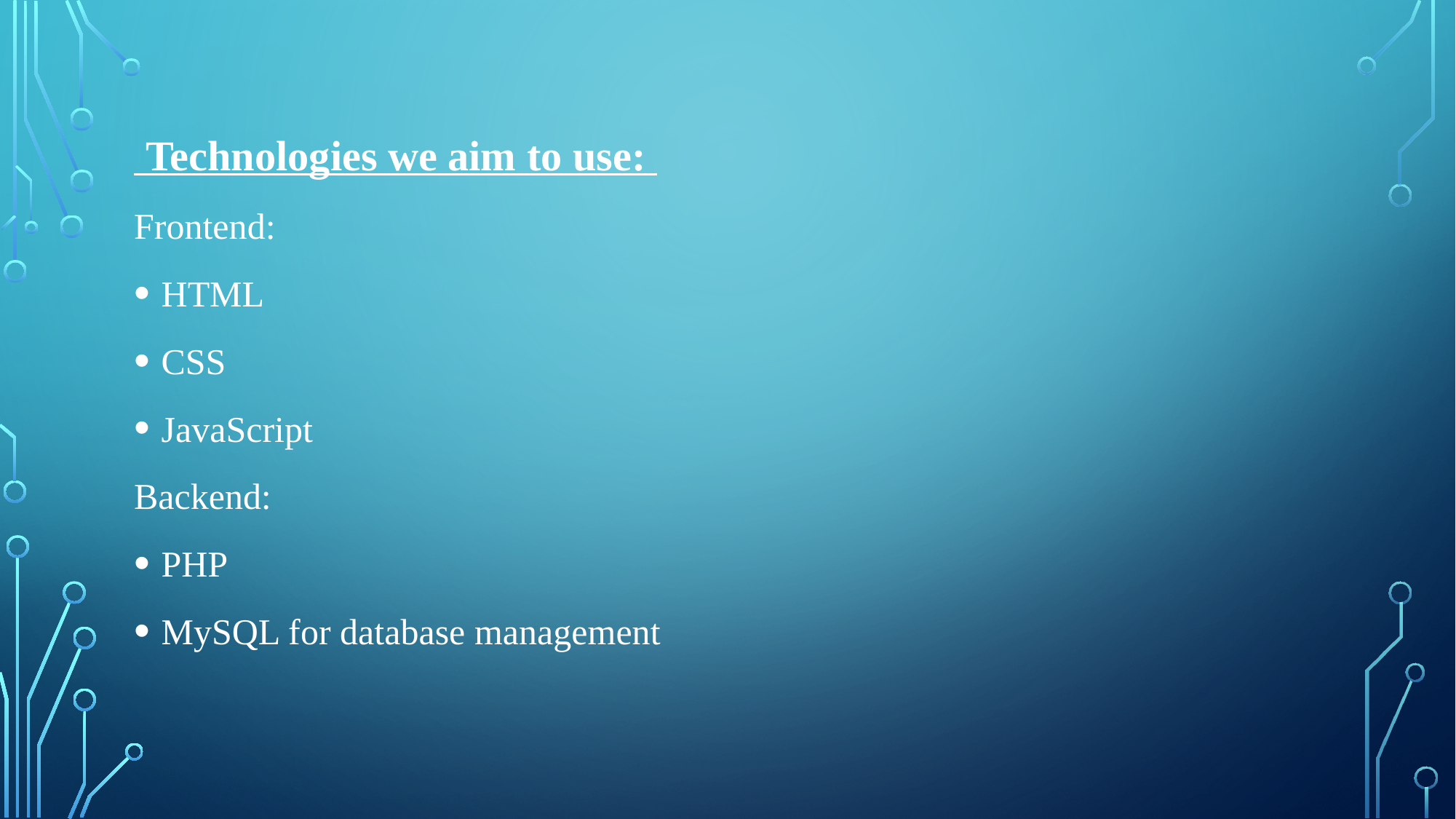

Technologies we aim to use:
Frontend:
HTML
CSS
JavaScript
Backend:
PHP
MySQL for database management